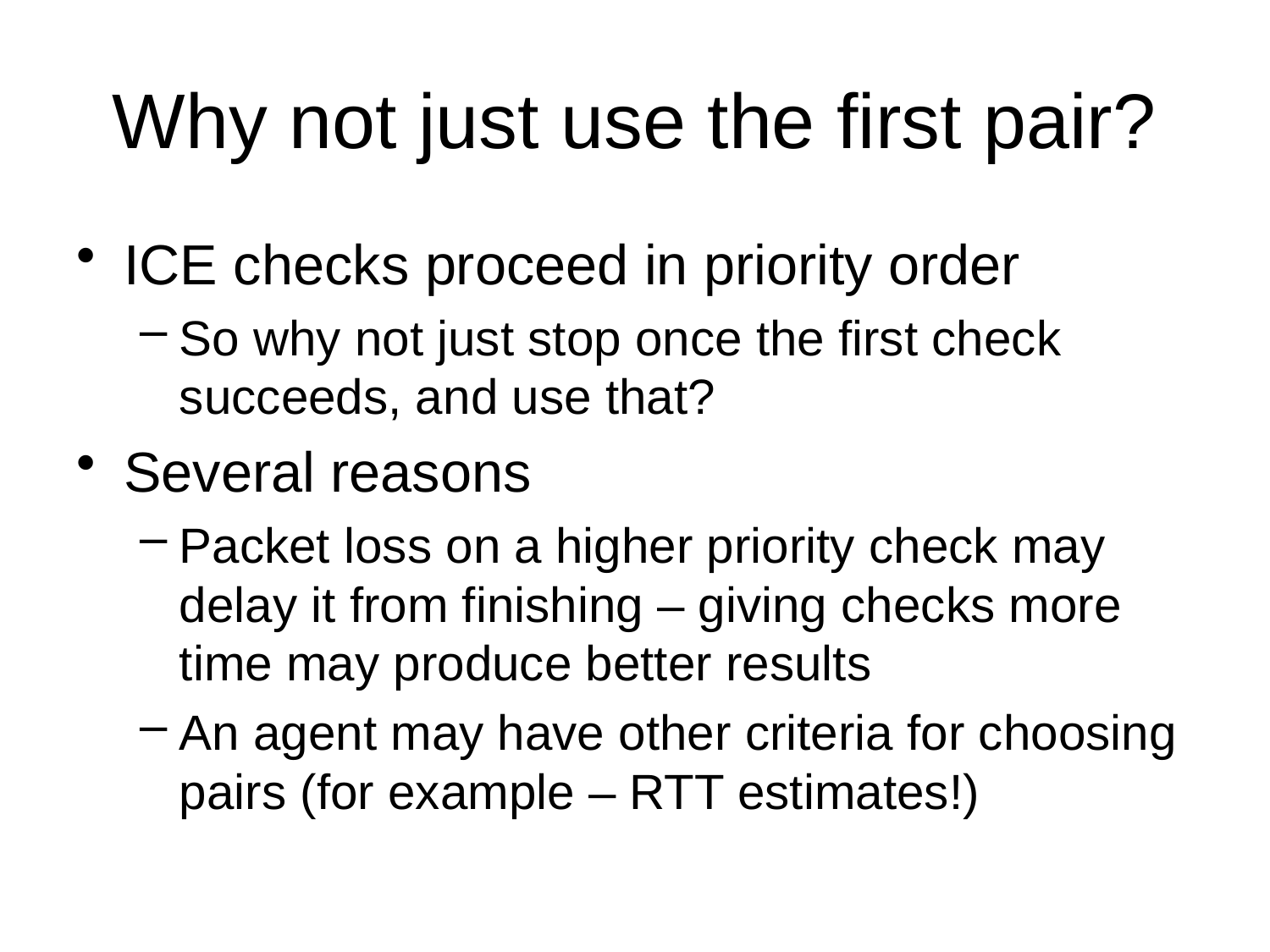

# Why not just use the first pair?
ICE checks proceed in priority order
So why not just stop once the first check succeeds, and use that?
Several reasons
Packet loss on a higher priority check may delay it from finishing – giving checks more time may produce better results
An agent may have other criteria for choosing pairs (for example – RTT estimates!)